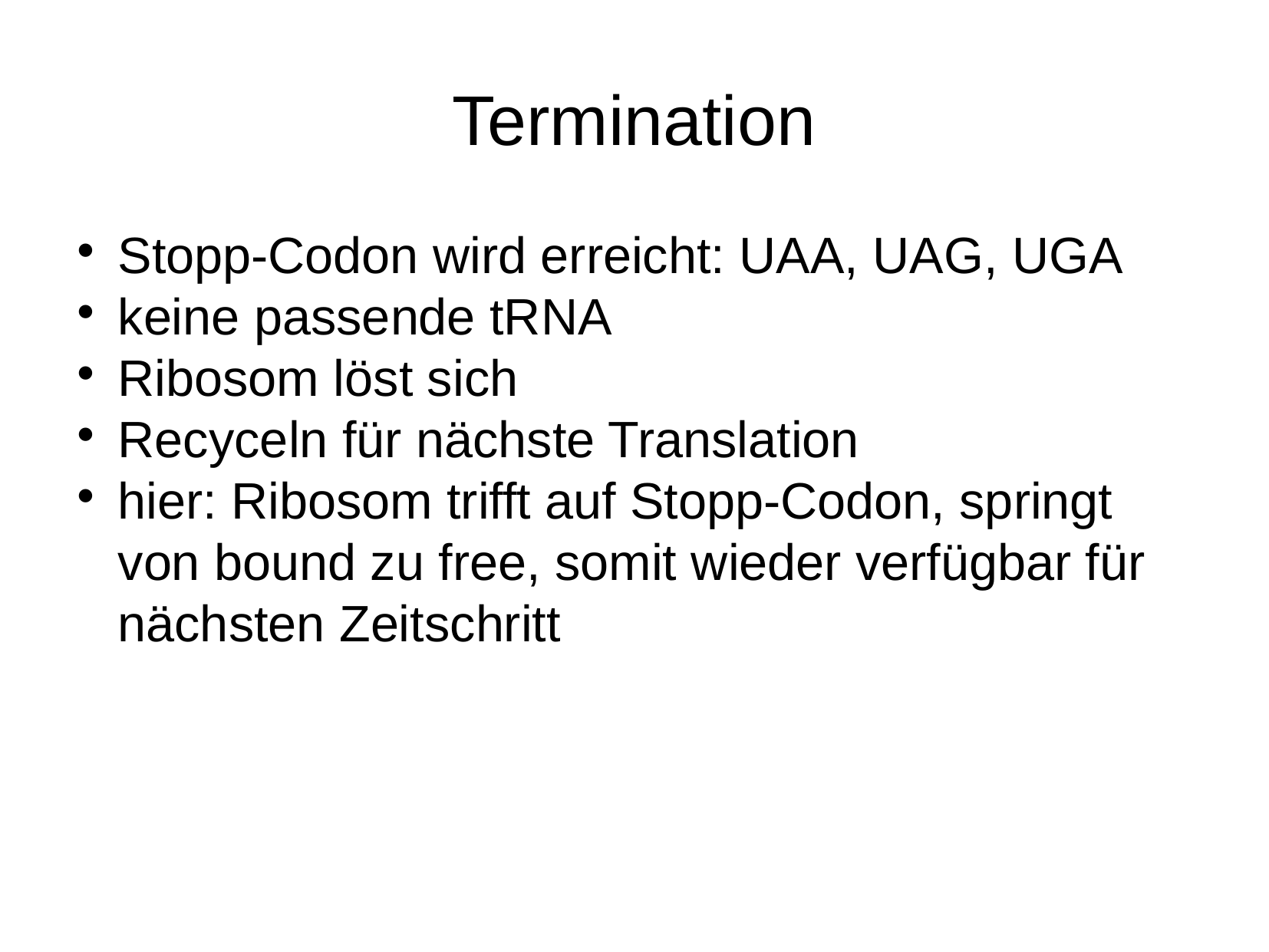

Termination
Stopp-Codon wird erreicht: UAA, UAG, UGA
keine passende tRNA
Ribosom löst sich
Recyceln für nächste Translation
hier: Ribosom trifft auf Stopp-Codon, springt von bound zu free, somit wieder verfügbar für nächsten Zeitschritt